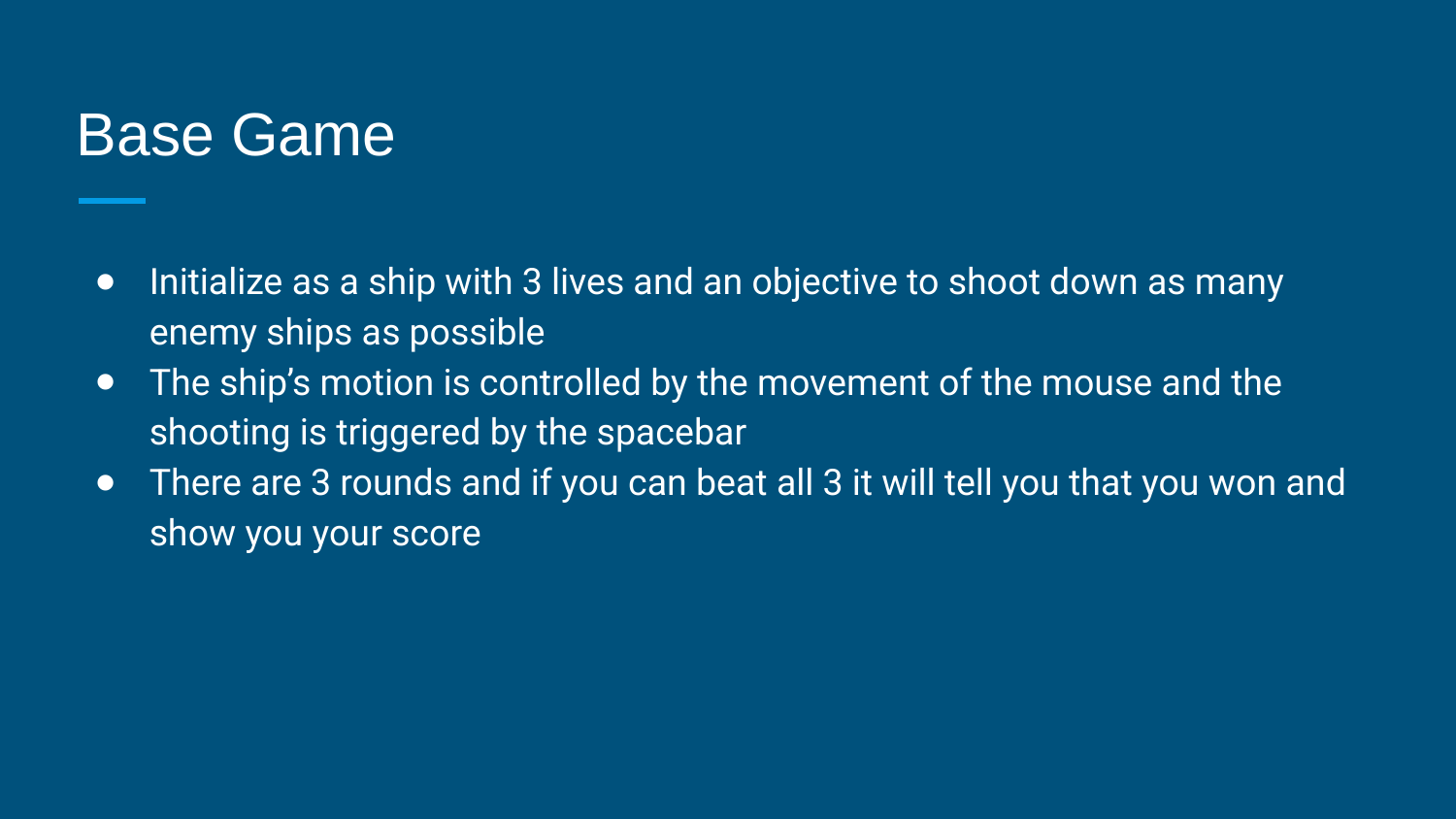

# Base Game
Initialize as a ship with 3 lives and an objective to shoot down as many enemy ships as possible
The ship’s motion is controlled by the movement of the mouse and the shooting is triggered by the spacebar
There are 3 rounds and if you can beat all 3 it will tell you that you won and show you your score